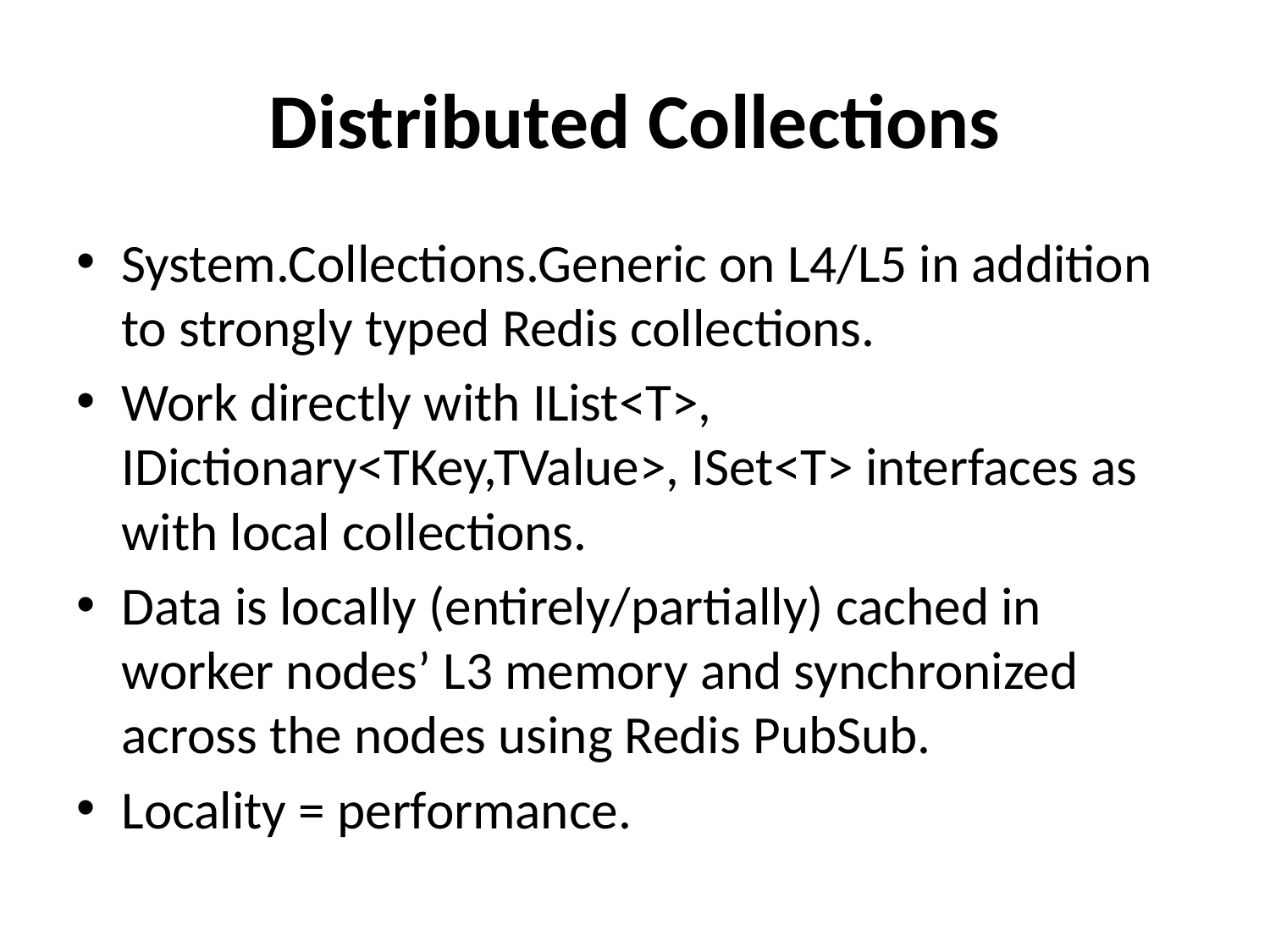

# Distributed Collections
System.Collections.Generic on L4/L5 in addition to strongly typed Redis collections.
Work directly with IList<T>, IDictionary<TKey,TValue>, ISet<T> interfaces as with local collections.
Data is locally (entirely/partially) cached in worker nodes’ L3 memory and synchronized across the nodes using Redis PubSub.
Locality = performance.